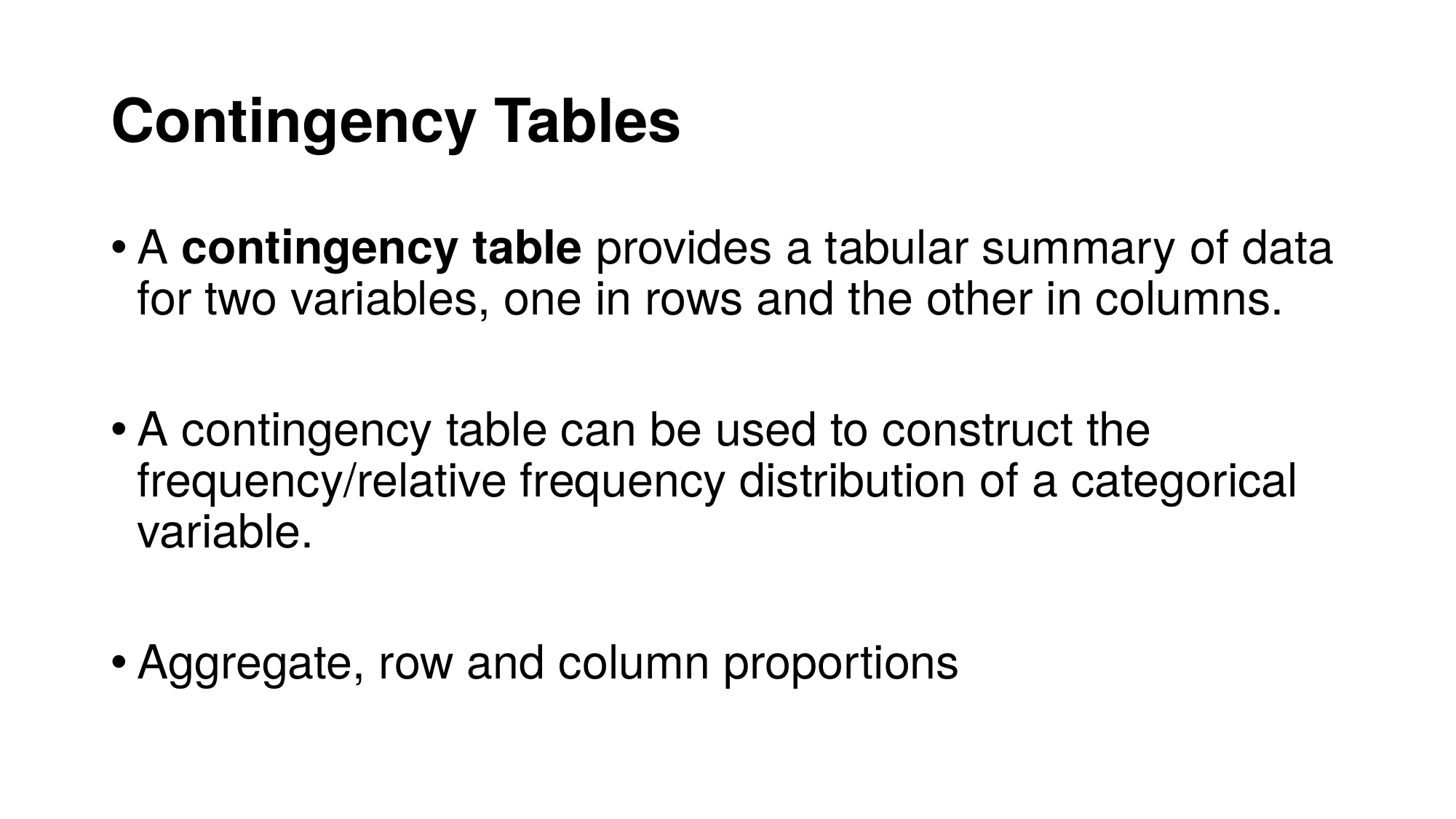

# Contingency Tables
A contingency table provides a tabular summary of data for two variables, one in rows and the other in columns.

A contingency table can be used to construct the frequency/relative frequency distribution of a categorical variable.

Aggregate, row and column proportions